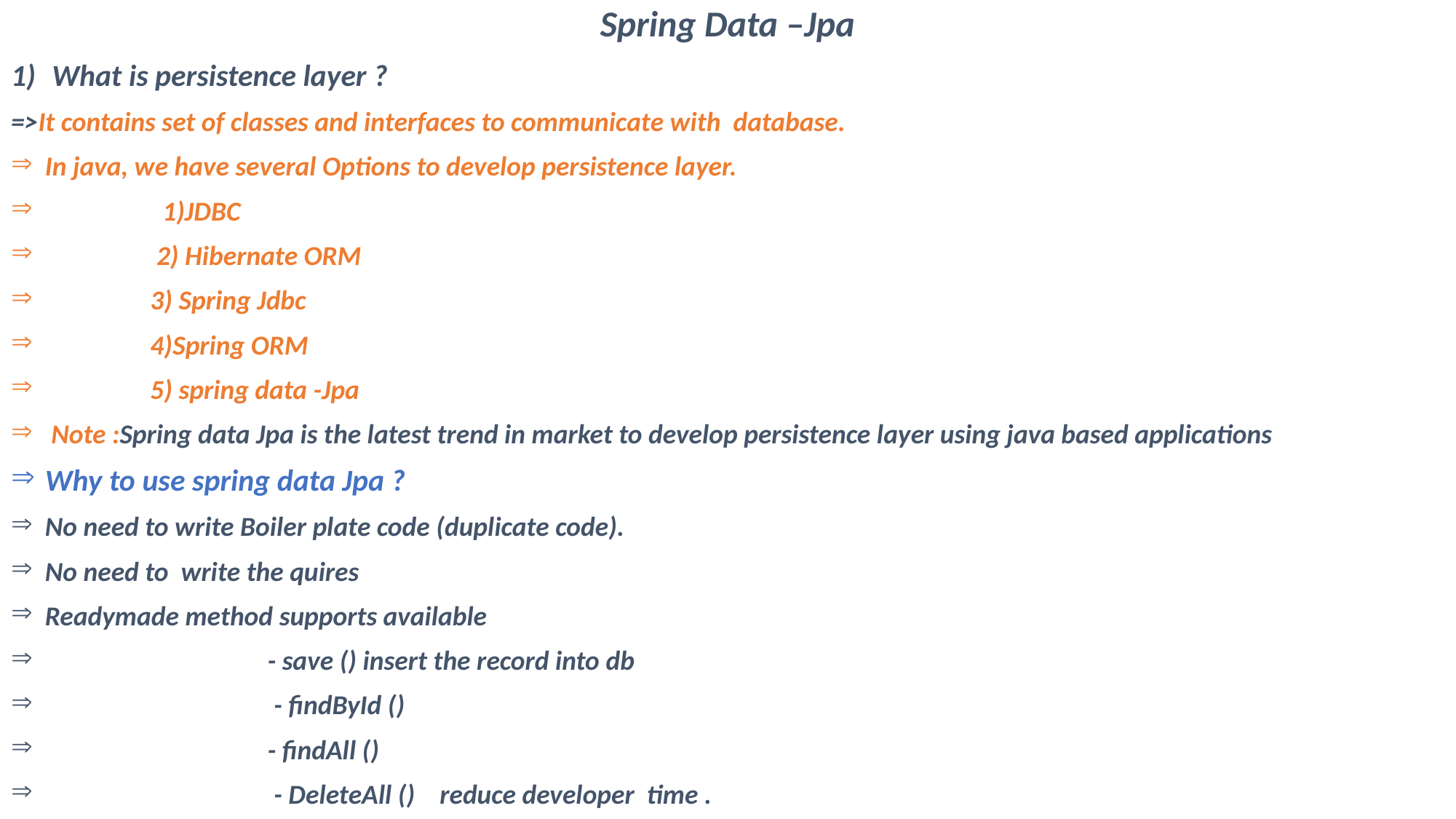

Spring Data –Jpa
What is persistence layer ?
=>It contains set of classes and interfaces to communicate with  database.
In java, we have several Options to develop persistence layer.
                   1)JDBC
                  2) Hibernate ORM
                 3) Spring Jdbc
                 4)Spring ORM
                 5) spring data -Jpa
 Note :Spring data Jpa is the latest trend in market to develop persistence layer using java based applications
Why to use spring data Jpa ?
No need to write Boiler plate code (duplicate code).
No need to  write the quires
Readymade method supports available
                                    - save () insert the record into db
                                     - findById ()
                                    - findAll ()
                                     - DeleteAll ()    reduce developer  time .